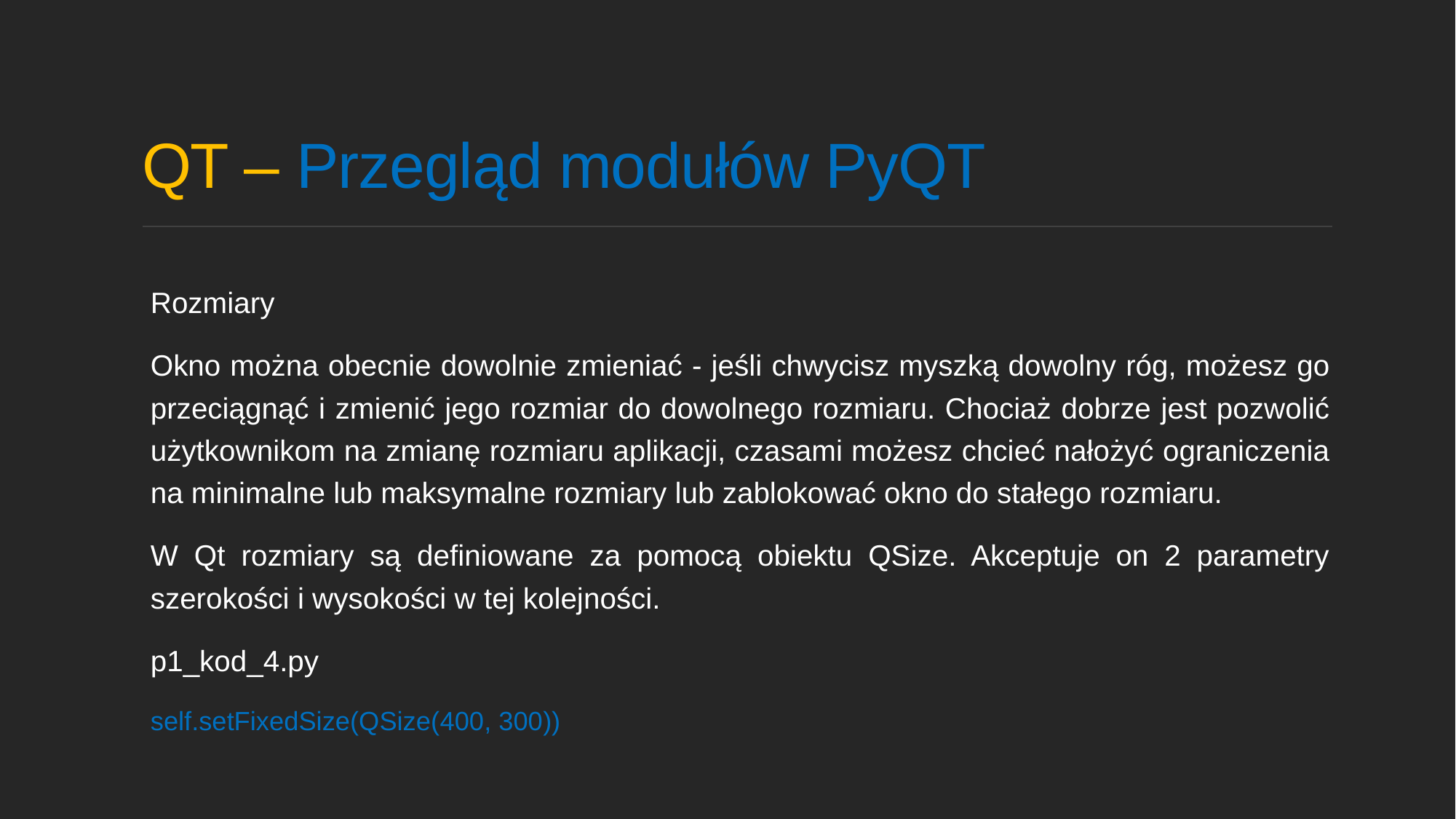

# QT – Przegląd modułów PyQT
Rozmiary
Okno można obecnie dowolnie zmieniać - jeśli chwycisz myszką dowolny róg, możesz go przeciągnąć i zmienić jego rozmiar do dowolnego rozmiaru. Chociaż dobrze jest pozwolić użytkownikom na zmianę rozmiaru aplikacji, czasami możesz chcieć nałożyć ograniczenia na minimalne lub maksymalne rozmiary lub zablokować okno do stałego rozmiaru.
W Qt rozmiary są definiowane za pomocą obiektu QSize. Akceptuje on 2 parametry szerokości i wysokości w tej kolejności.
p1_kod_4.py
self.setFixedSize(QSize(400, 300))